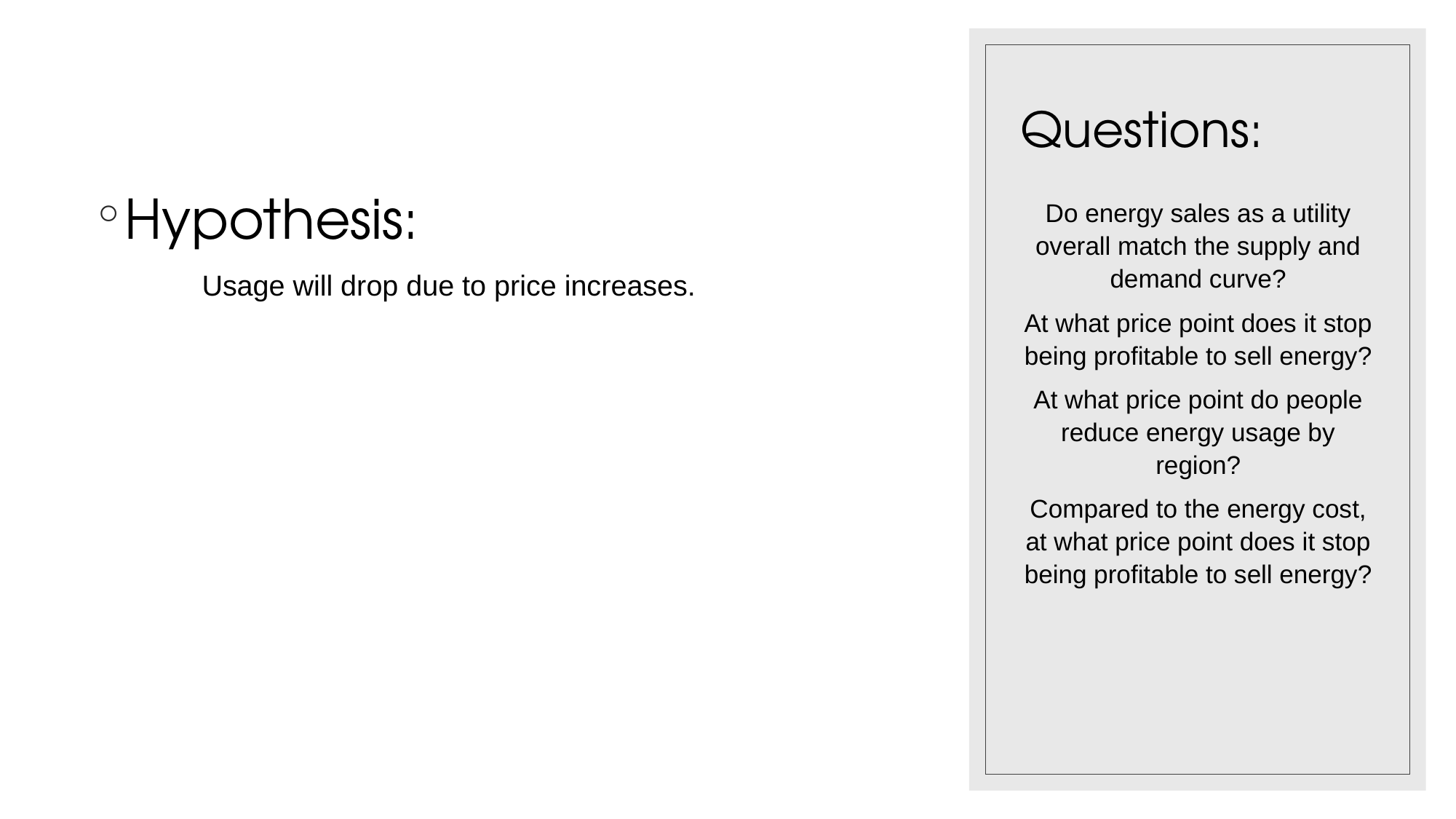

# Questions:

Hypothesis:
	Usage will drop due to price increases.
Do energy sales as a utility overall match the supply and demand curve?
At what price point does it stop being profitable to sell energy?
At what price point do people reduce energy usage by region?
Compared to the energy cost, at what price point does it stop being profitable to sell energy?